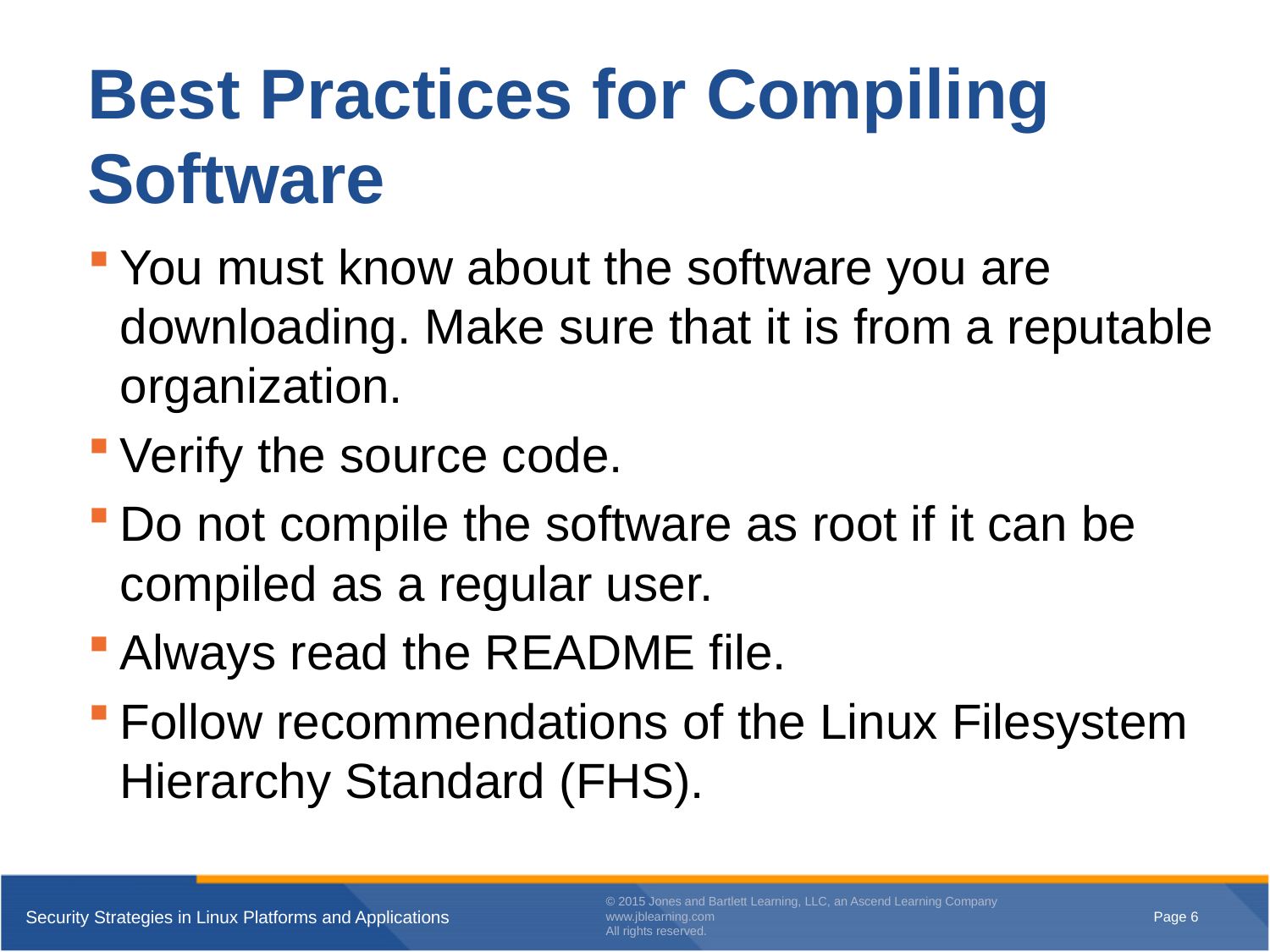

# Best Practices for Compiling Software
You must know about the software you are downloading. Make sure that it is from a reputable organization.
Verify the source code.
Do not compile the software as root if it can be compiled as a regular user.
Always read the README file.
Follow recommendations of the Linux Filesystem Hierarchy Standard (FHS).